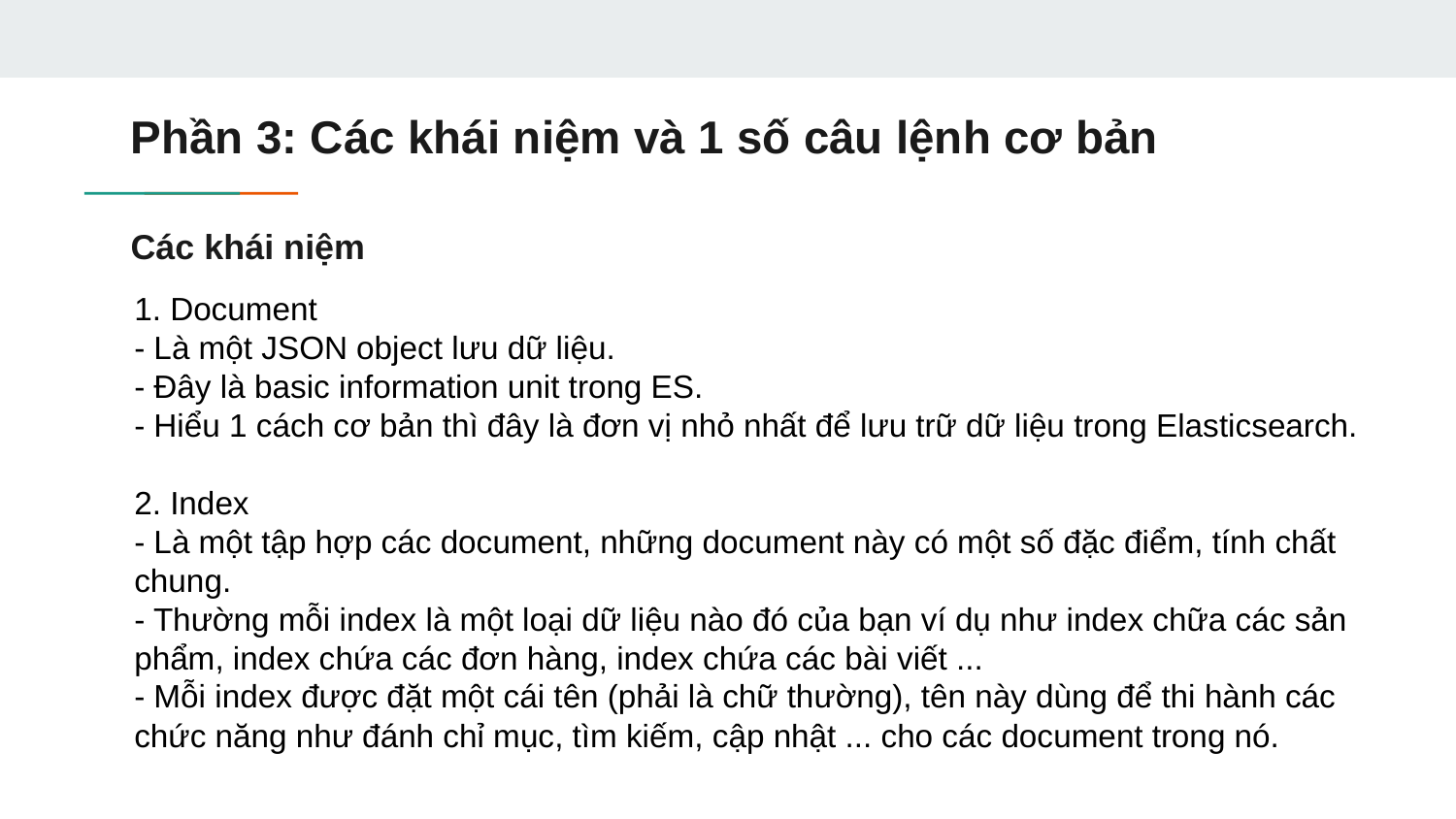

# Phần 3: Các khái niệm và 1 số câu lệnh cơ bản

Các khái niệm
1. Document
- Là một JSON object lưu dữ liệu.
- Đây là basic information unit trong ES.
- Hiểu 1 cách cơ bản thì đây là đơn vị nhỏ nhất để lưu trữ dữ liệu trong Elasticsearch.

2. Index
- Là một tập hợp các document, những document này có một số đặc điểm, tính chất chung.
- Thường mỗi index là một loại dữ liệu nào đó của bạn ví dụ như index chữa các sản phẩm, index chứa các đơn hàng, index chứa các bài viết ...
- Mỗi index được đặt một cái tên (phải là chữ thường), tên này dùng để thi hành các chức năng như đánh chỉ mục, tìm kiếm, cập nhật ... cho các document trong nó.